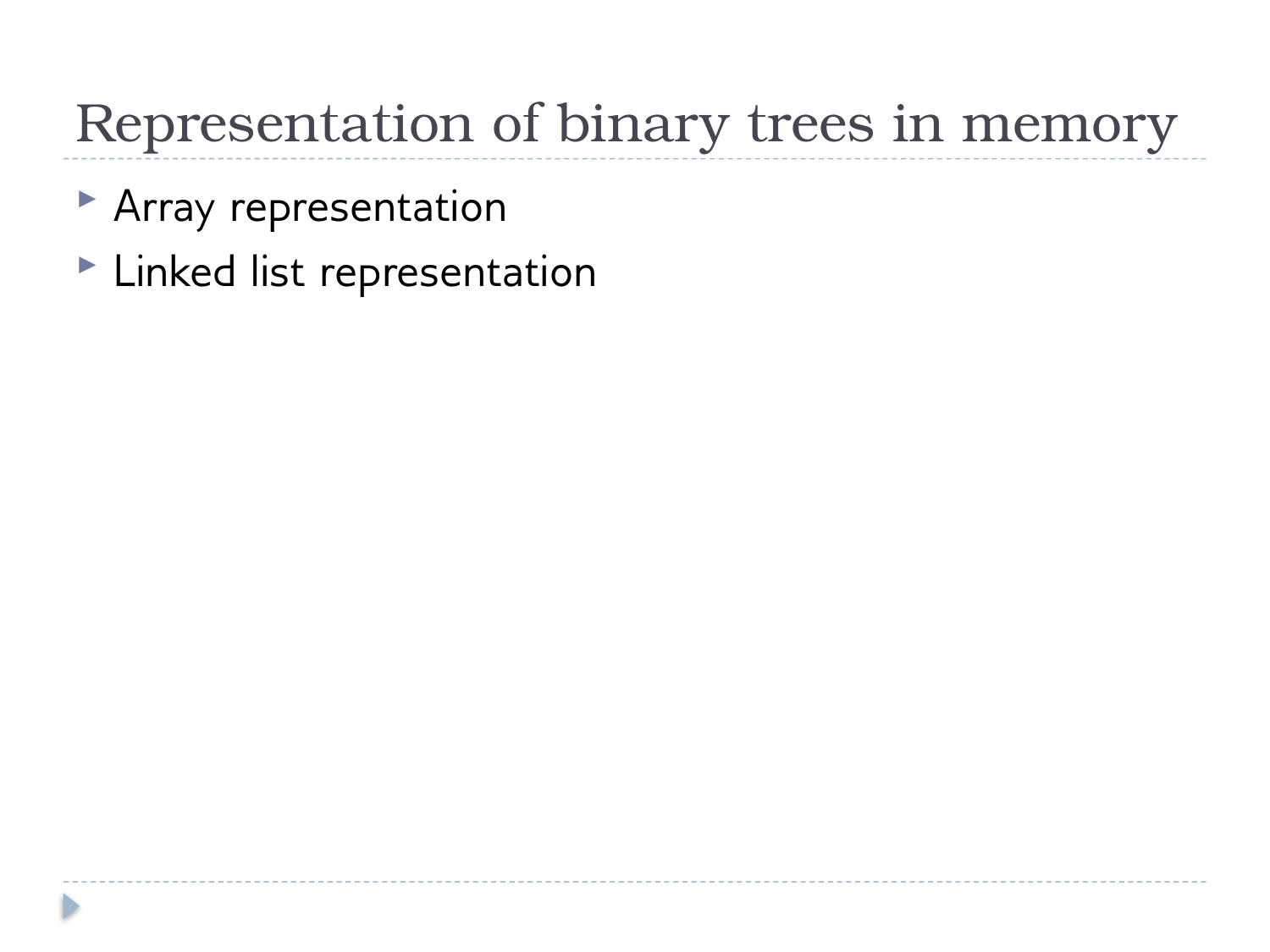

# Representation of binary trees in memory
Array representation
Linked list representation